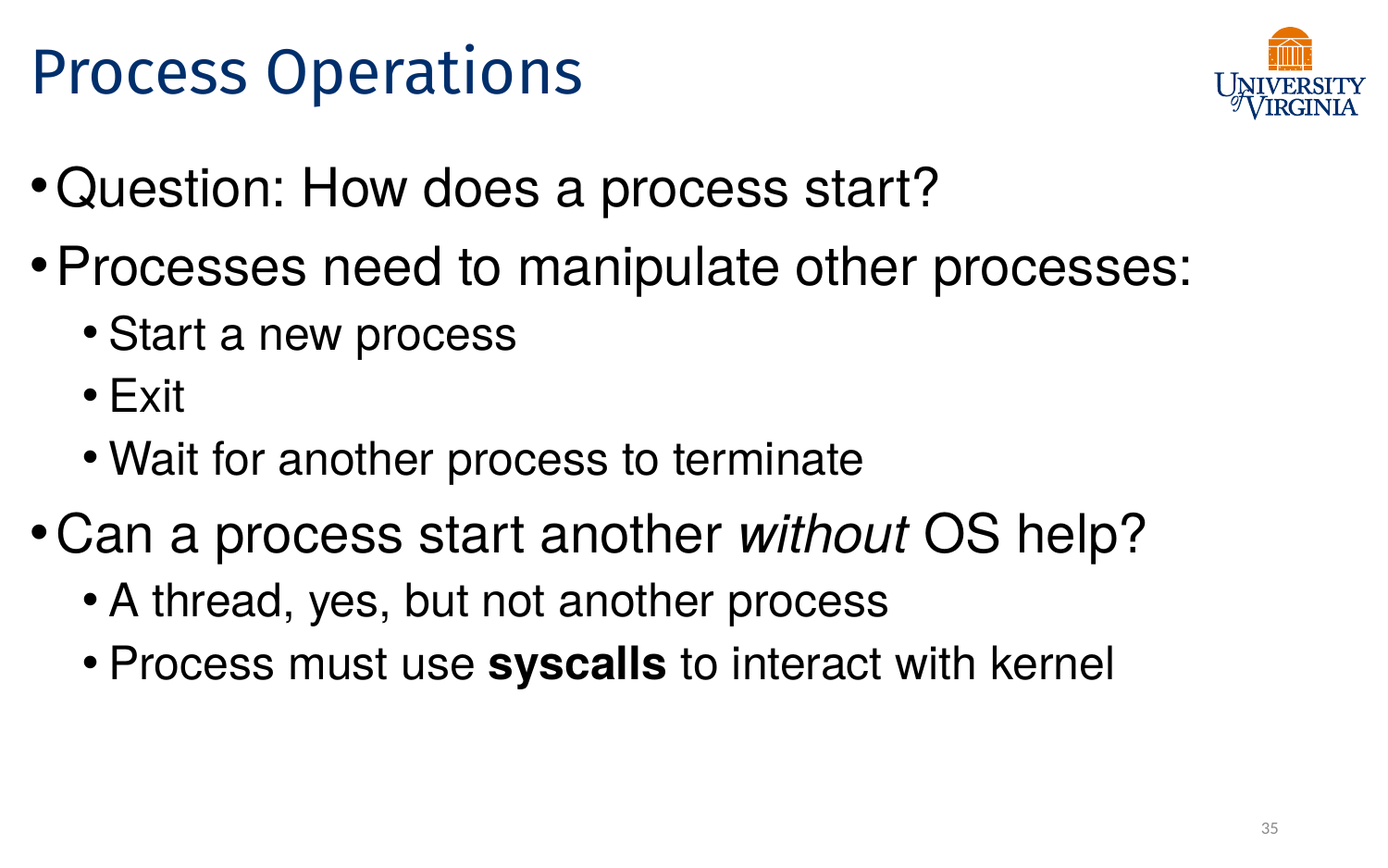

# Process Operations
Question: How does a process start?
Processes need to manipulate other processes:
Start a new process
Exit
Wait for another process to terminate
Can a process start another without OS help?
A thread, yes, but not another process
Process must use syscalls to interact with kernel
35